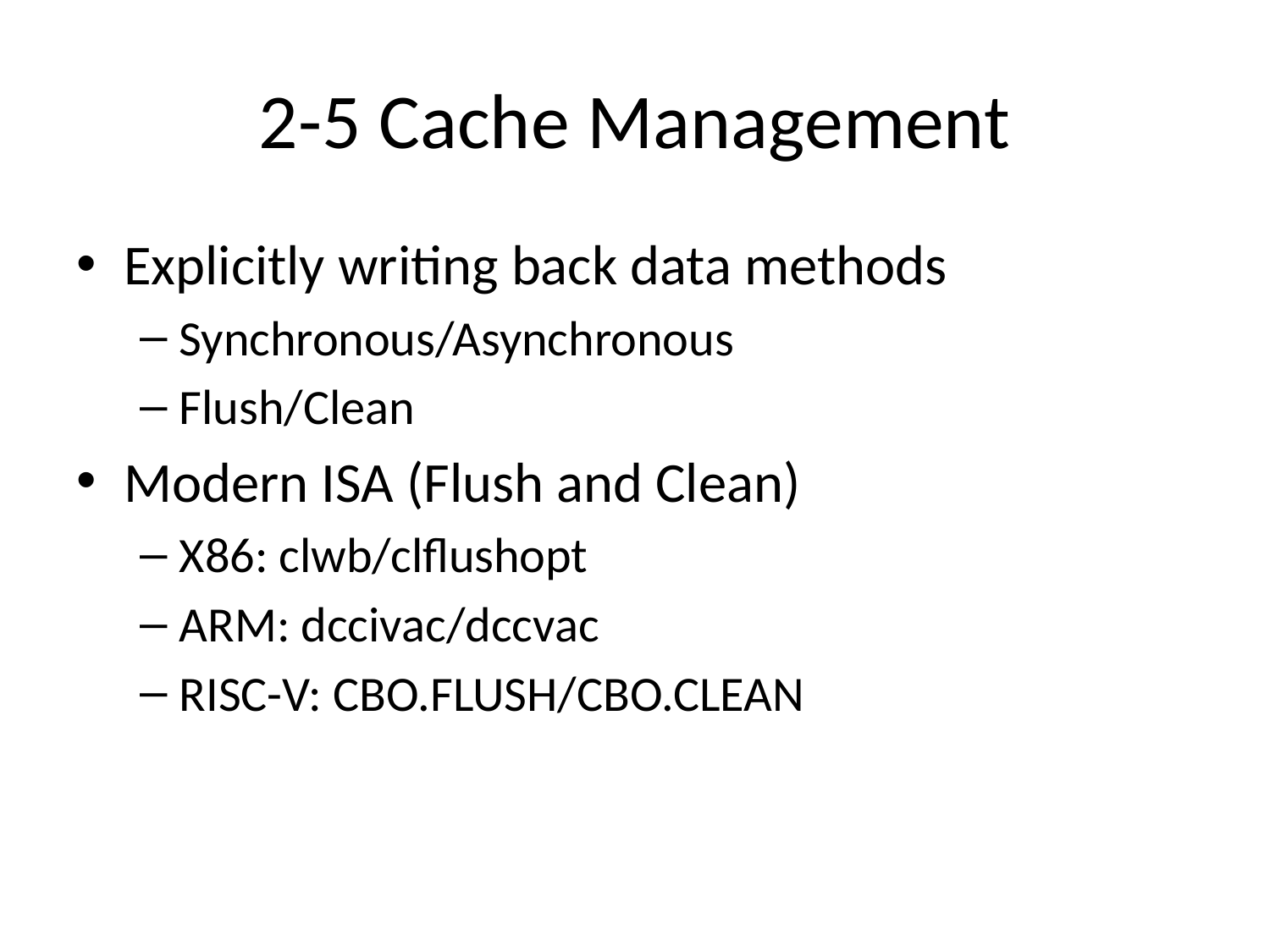

# 2-5 Cache Management
Explicitly writing back data methods
Synchronous/Asynchronous
Flush/Clean
Modern ISA (Flush and Clean)
X86: clwb/clflushopt
ARM: dccivac/dccvac
RISC-V: CBO.FLUSH/CBO.CLEAN